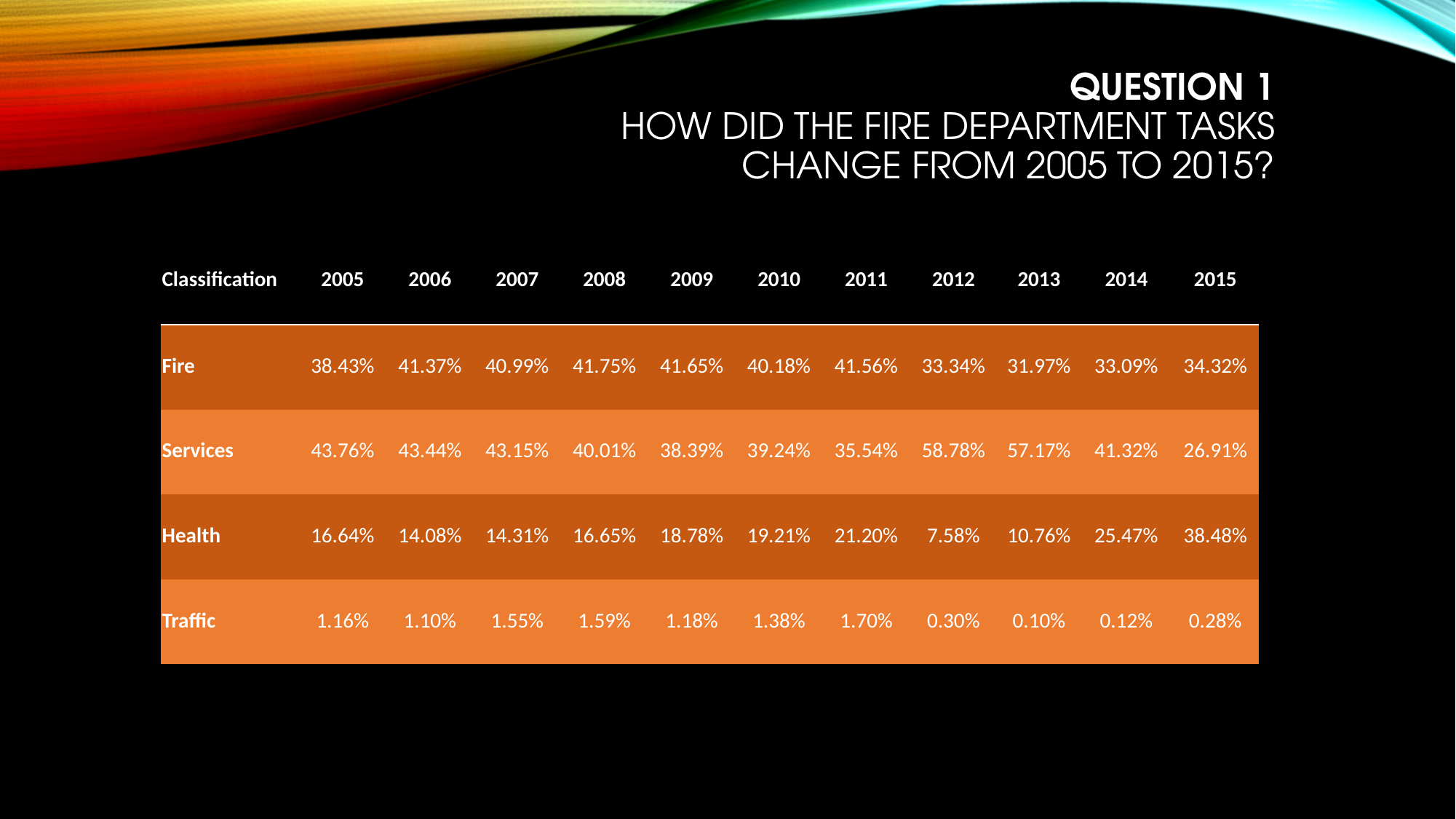

# Question 1 How did the fire department tasks change from 2005 to 2015?
| Classification | 2005 | 2006 | 2007 | 2008 | 2009 | 2010 | 2011 | 2012 | 2013 | 2014 | 2015 |
| --- | --- | --- | --- | --- | --- | --- | --- | --- | --- | --- | --- |
| Fire | 38.43% | 41.37% | 40.99% | 41.75% | 41.65% | 40.18% | 41.56% | 33.34% | 31.97% | 33.09% | 34.32% |
| Services | 43.76% | 43.44% | 43.15% | 40.01% | 38.39% | 39.24% | 35.54% | 58.78% | 57.17% | 41.32% | 26.91% |
| Health | 16.64% | 14.08% | 14.31% | 16.65% | 18.78% | 19.21% | 21.20% | 7.58% | 10.76% | 25.47% | 38.48% |
| Traffic | 1.16% | 1.10% | 1.55% | 1.59% | 1.18% | 1.38% | 1.70% | 0.30% | 0.10% | 0.12% | 0.28% |